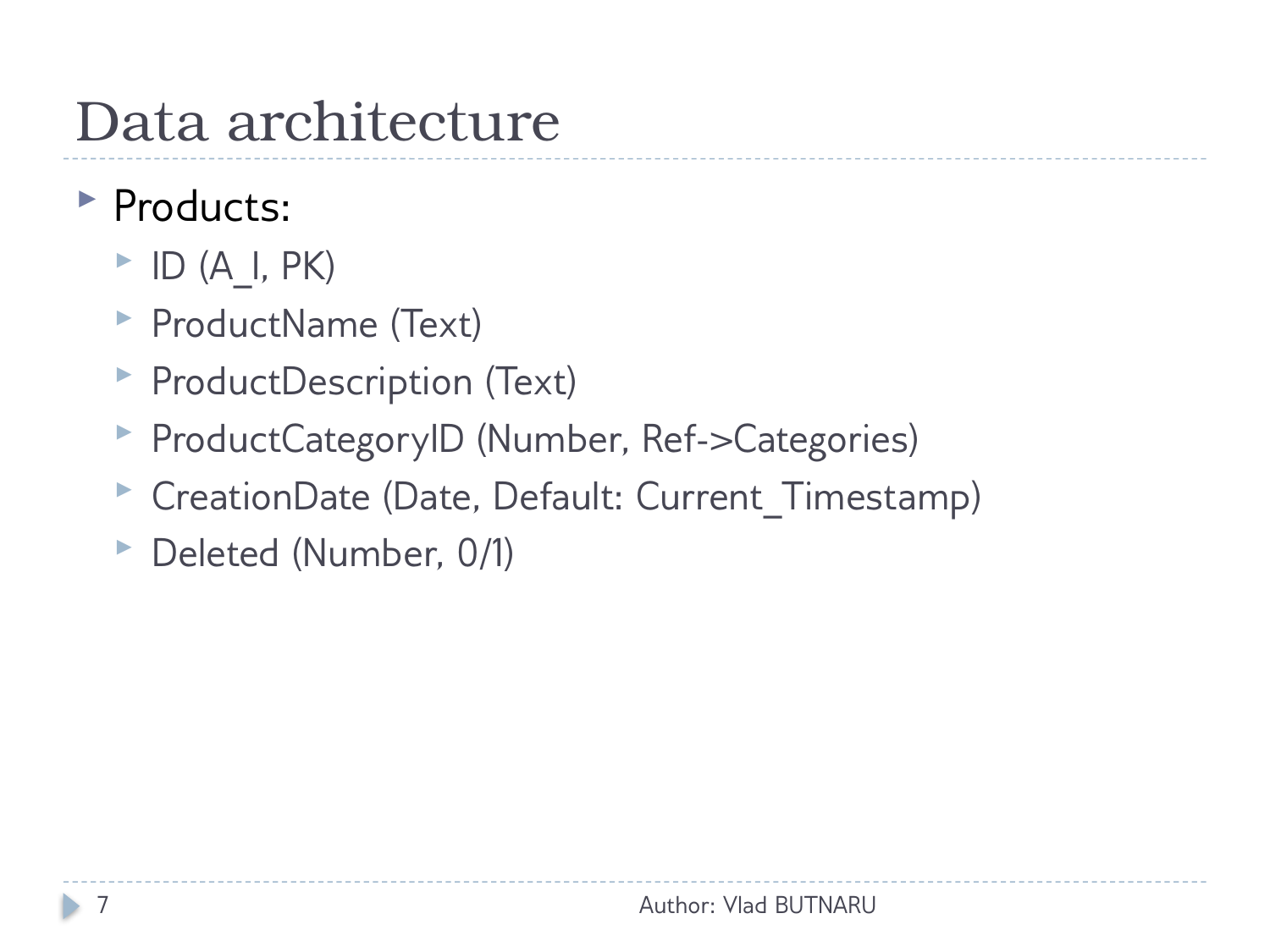

# Data architecture
Products:
ID (A_I, PK)
ProductName (Text)
ProductDescription (Text)
ProductCategoryID (Number, Ref->Categories)
CreationDate (Date, Default: Current_Timestamp)
Deleted (Number, 0/1)

7
Author: Vlad BUTNARU